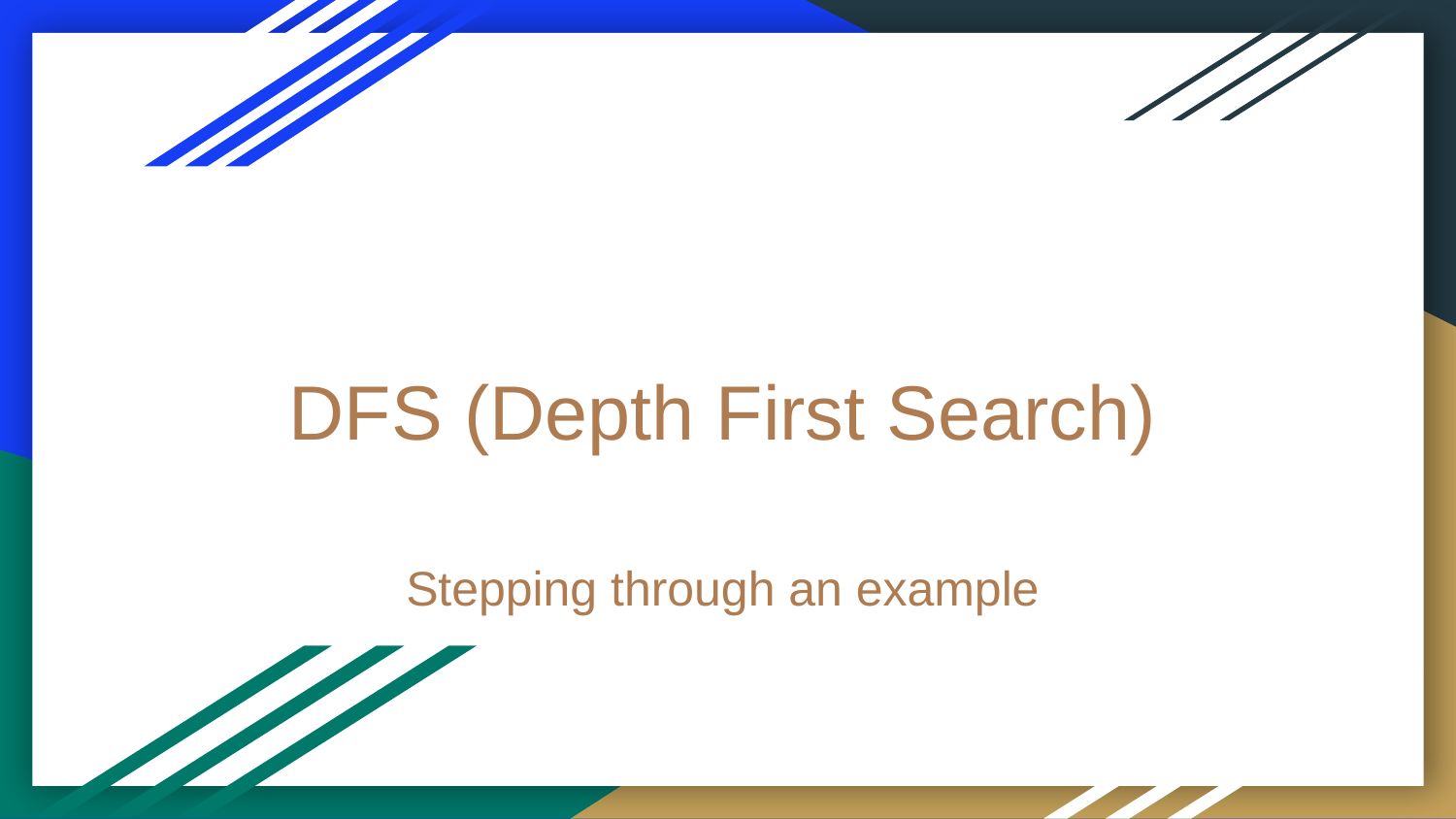

# DFS (Depth First Search)
Stepping through an example